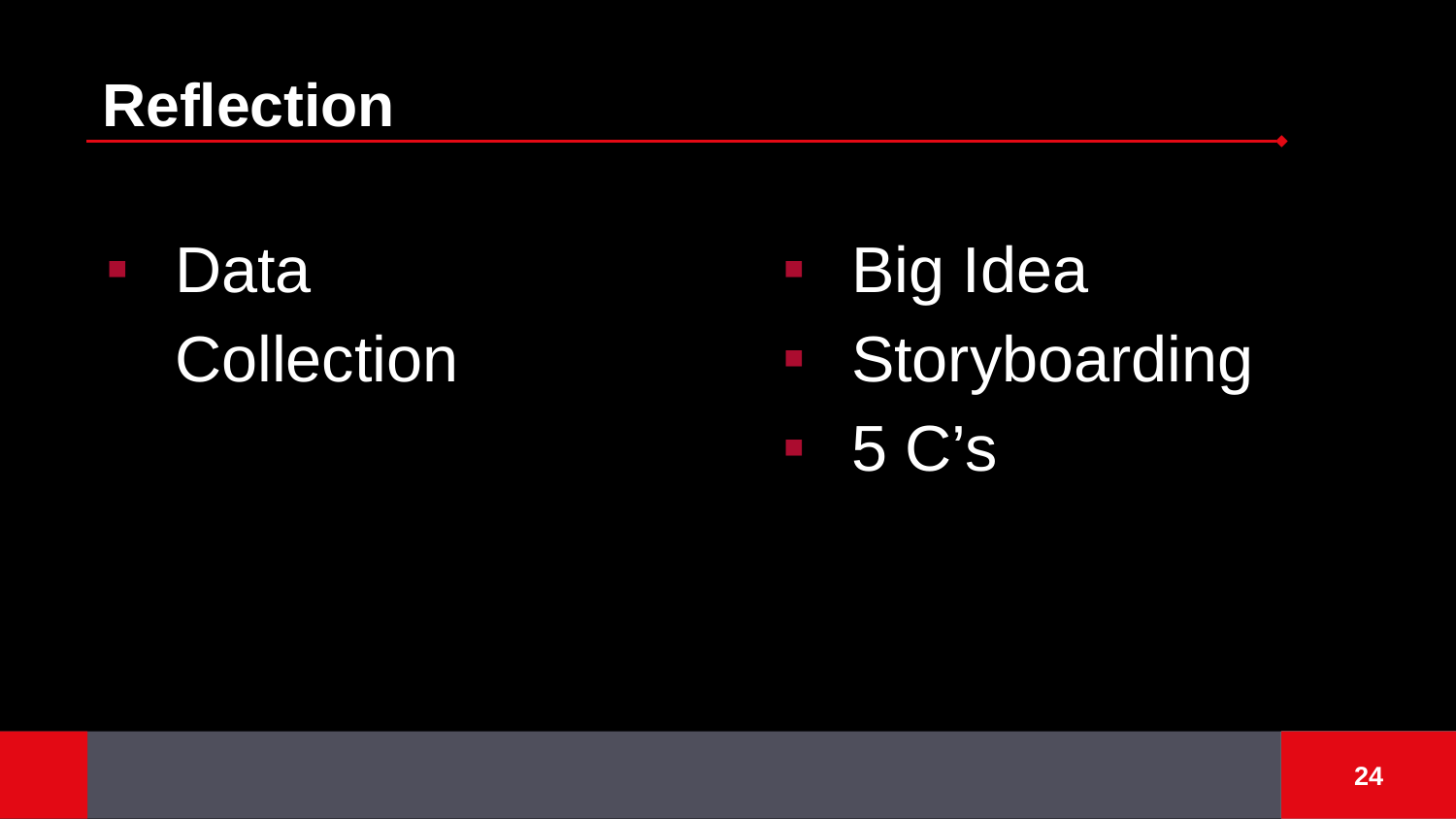

# Reflection
Data Collection

Big Idea
Storyboarding
5 C’s

24